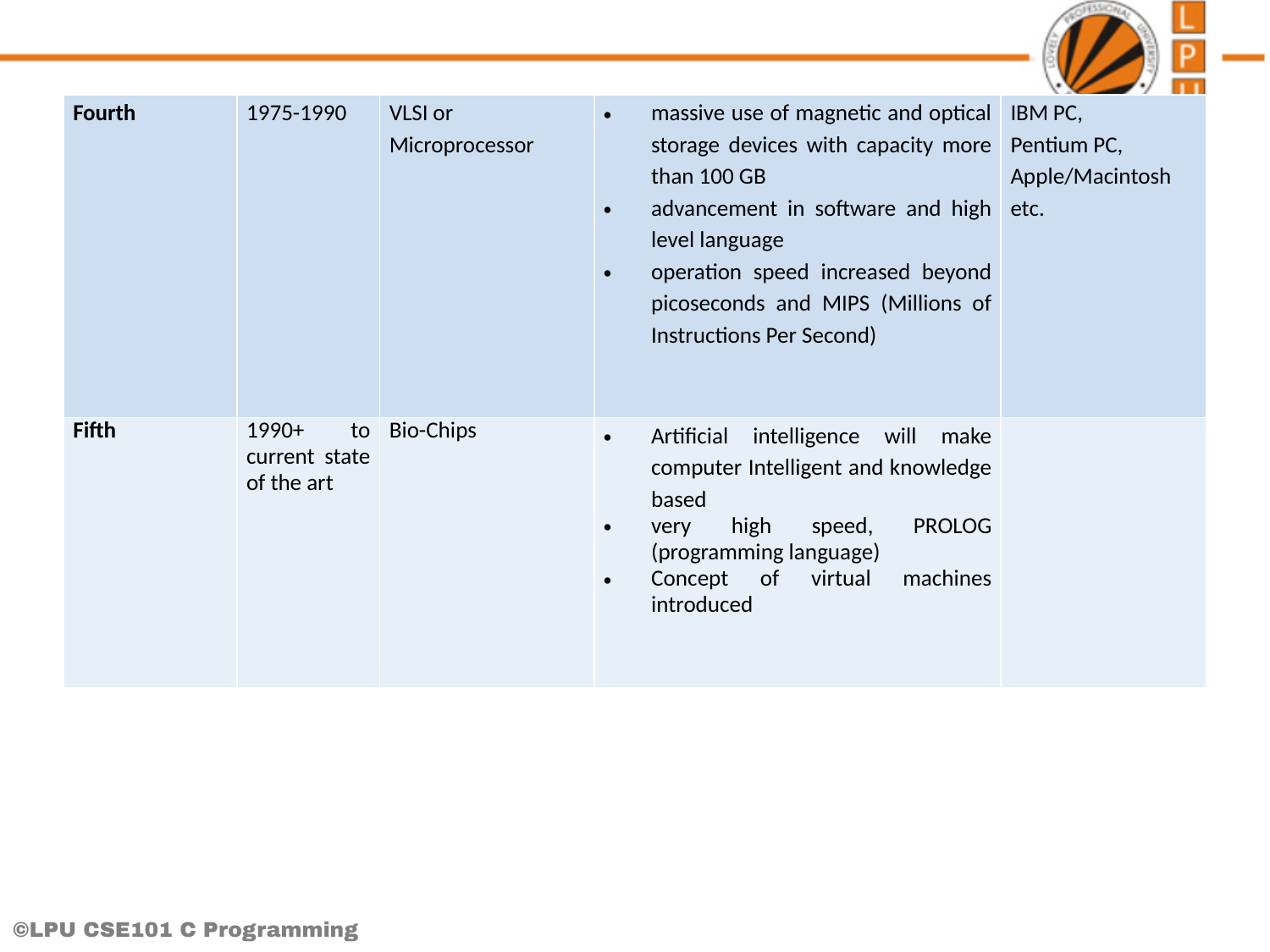

| Fourth | 1975-1990 | VLSI or Microprocessor | massive use of magnetic and optical storage devices with capacity more than 100 GB advancement in software and high level language operation speed increased beyond picoseconds and MIPS (Millions of Instructions Per Second) | IBM PC, Pentium PC, Apple/Macintosh etc. |
| --- | --- | --- | --- | --- |
| Fifth | 1990+ to current state of the art | Bio-Chips | Artificial intelligence will make computer Intelligent and knowledge based very high speed, PROLOG (programming language) Concept of virtual machines introduced |  |